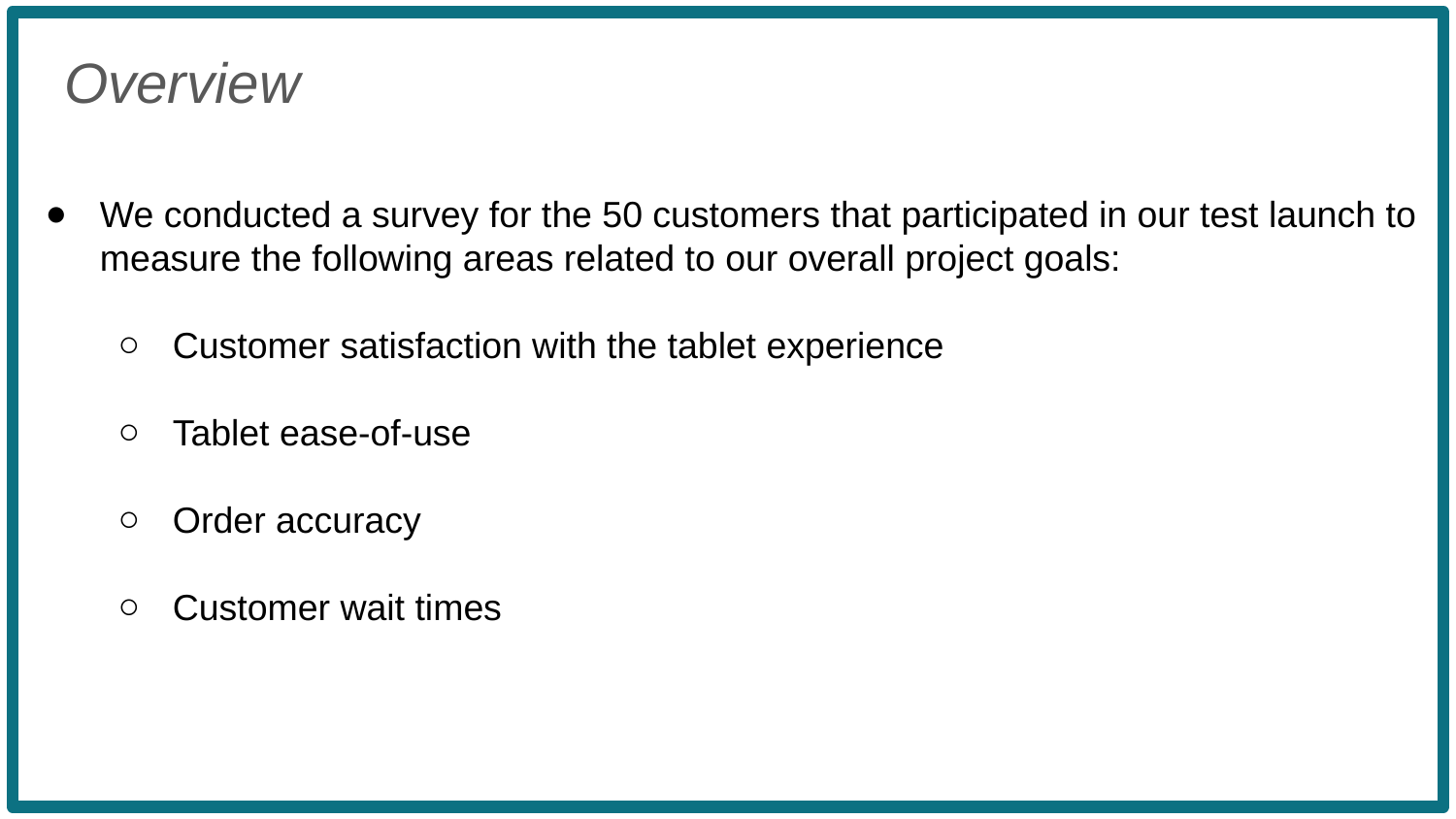

We conducted a survey for the 50 customers that participated in our test launch to measure the following areas related to our overall project goals:

Customer satisfaction with the tablet experience

Tablet ease-of-use

Order accuracy

Customer wait times
Overview